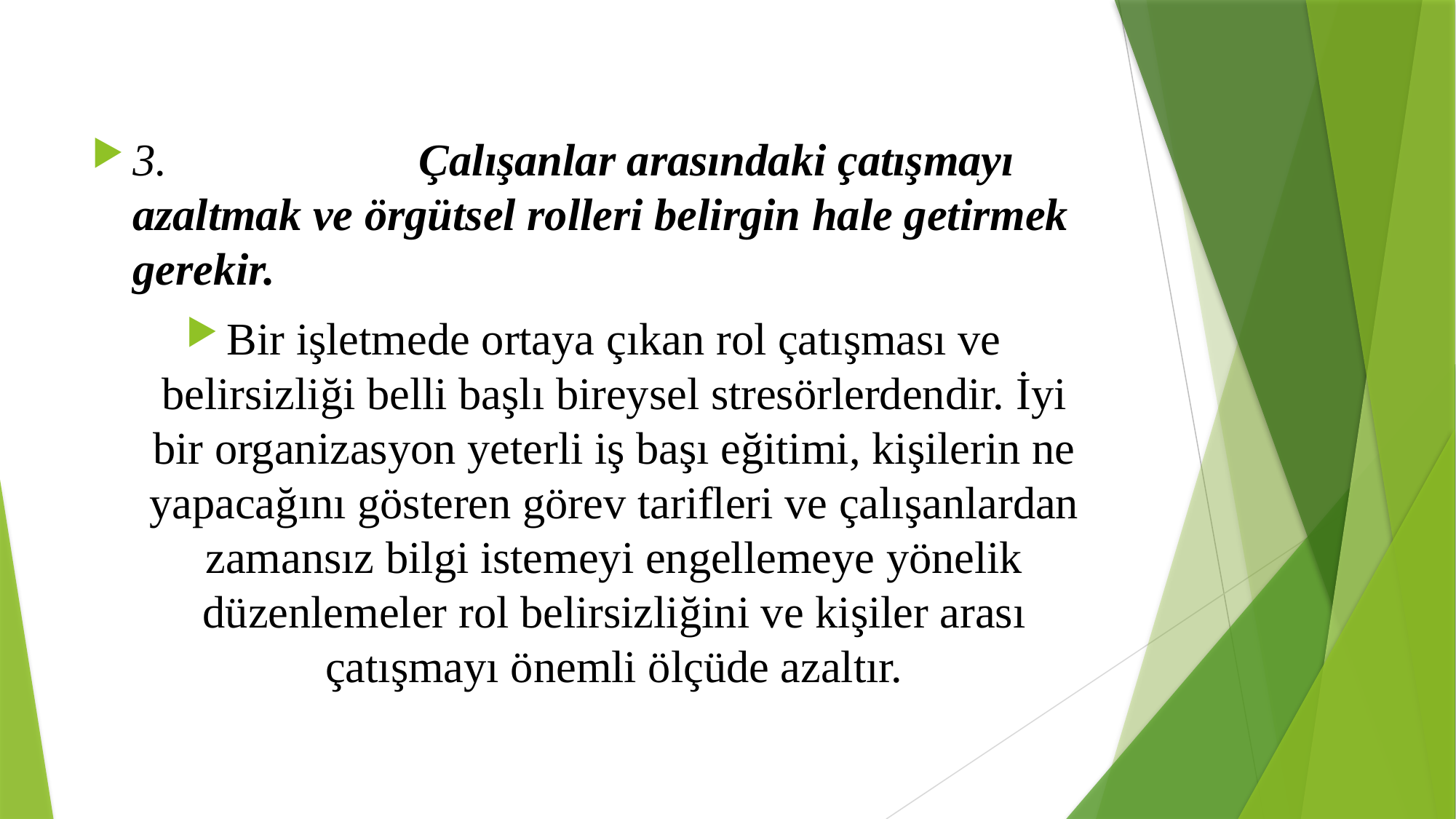

3.                      Çalışanlar arasındaki çatışmayı azaltmak ve örgütsel rolleri belirgin hale getirmek gerekir.
Bir işletmede ortaya çıkan rol çatışması ve belirsizliği belli başlı bireysel stresörlerdendir. İyi bir organizasyon yeterli iş başı eğitimi, kişilerin ne yapacağını gösteren görev tarifleri ve çalışanlardan zamansız bilgi istemeyi engellemeye yönelik düzenlemeler rol belirsizliğini ve kişiler arası çatışmayı önemli ölçüde azaltır.